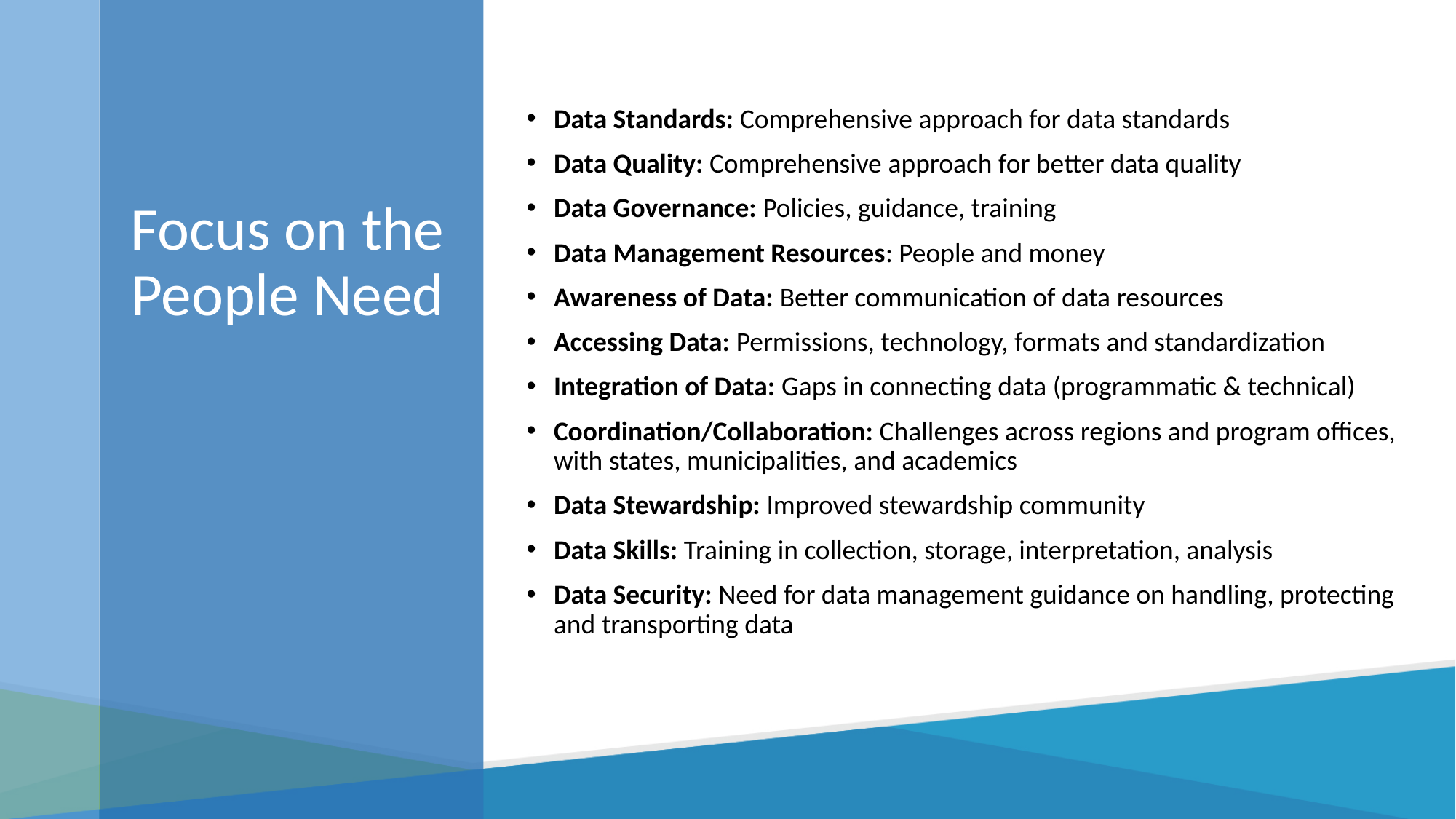

Data Standards: Comprehensive approach for data standards
Data Quality: Comprehensive approach for better data quality
Data Governance: Policies, guidance, training
Data Management Resources: People and money
Awareness of Data: Better communication of data resources
Accessing Data: Permissions, technology, formats and standardization​
Integration of Data: Gaps in connecting data (programmatic & technical)
Coordination/Collaboration: Challenges across regions and program offices, with states, municipalities, and academics
Data Stewardship: Improved stewardship community
Data Skills: Training in collection, storage, interpretation, analysis
Data Security: Need for data management guidance on handling, protecting and transporting data
# Focus on the People Need